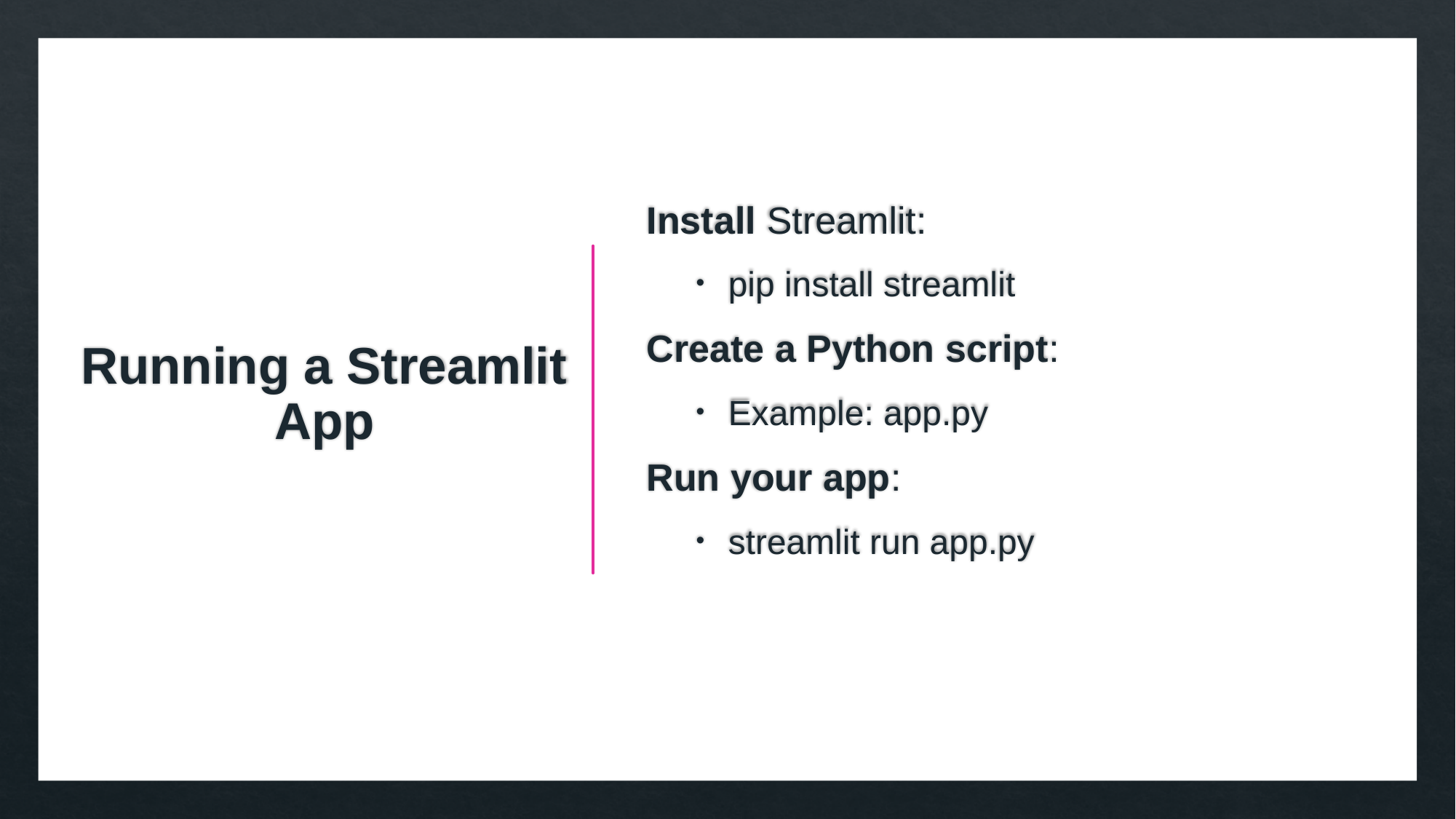

# Running a Streamlit App
Install Streamlit:
pip install streamlit
Create a Python script:
Example: app.py
Run your app:
streamlit run app.py